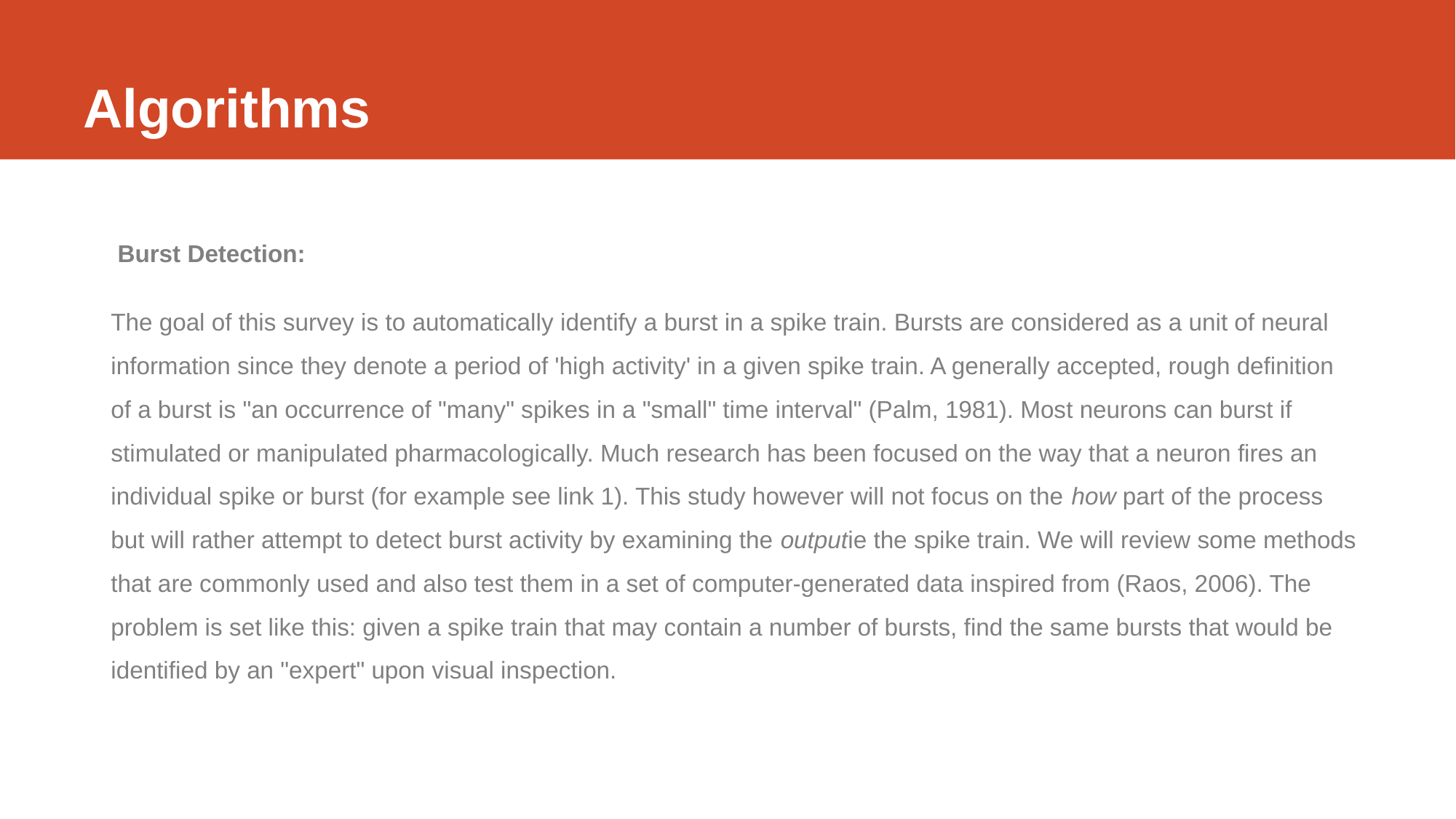

# Algorithms
 Burst Detection:
The goal of this survey is to automatically identify a burst in a spike train. Bursts are considered as a unit of neural information since they denote a period of 'high activity' in a given spike train. A generally accepted, rough definition of a burst is "an occurrence of "many" spikes in a "small" time interval" (Palm, 1981). Most neurons can burst if stimulated or manipulated pharmacologically. Much research has been focused on the way that a neuron fires an individual spike or burst (for example see link 1). This study however will not focus on the how part of the process but will rather attempt to detect burst activity by examining the outputie the spike train. We will review some methods that are commonly used and also test them in a set of computer-generated data inspired from (Raos, 2006). The problem is set like this: given a spike train that may contain a number of bursts, find the same bursts that would be identified by an "expert" upon visual inspection.